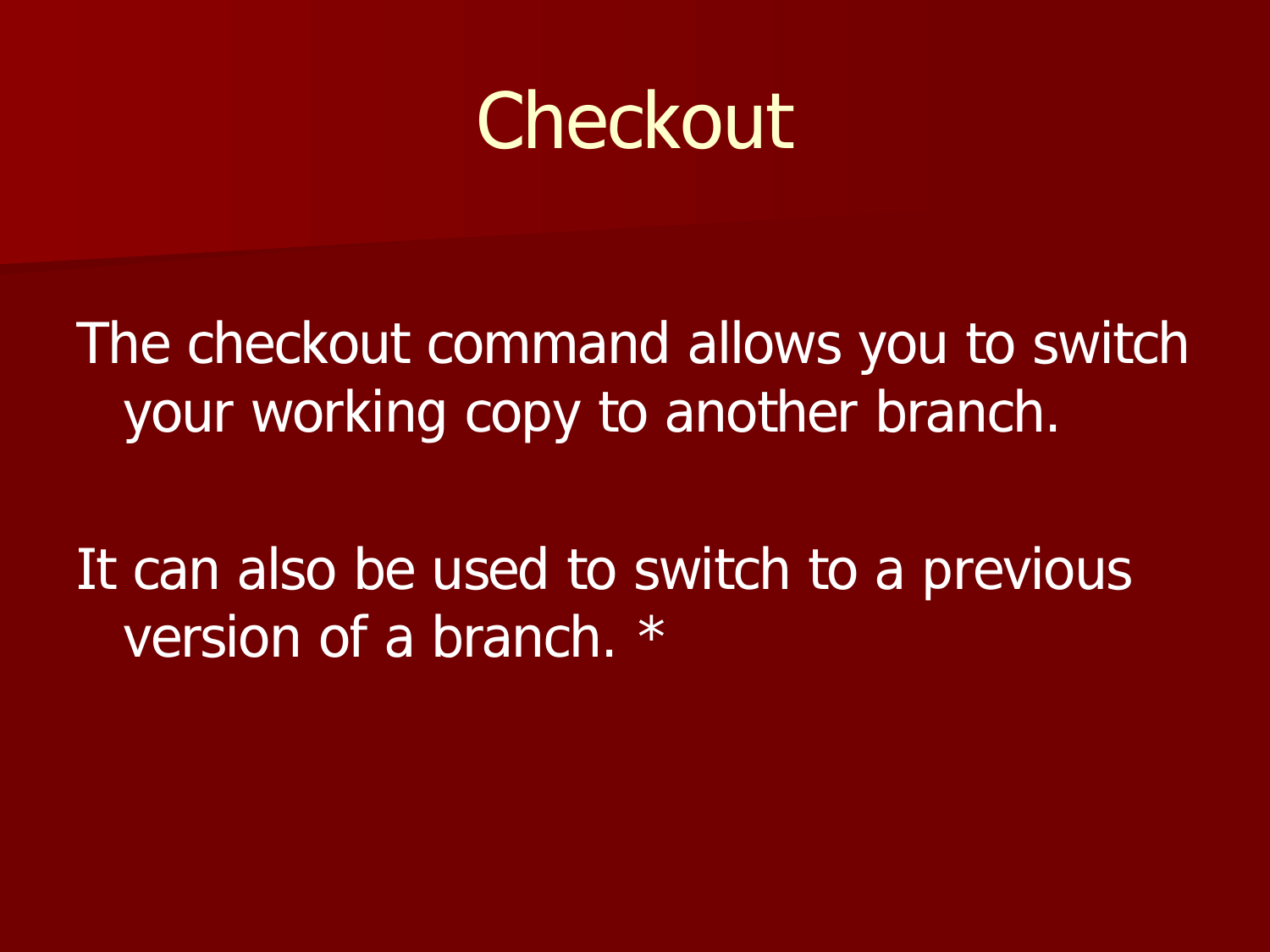

# Checkout

The checkout command allows you to switch your working copy to another branch.

It can also be used to switch to a previous version of a branch. *